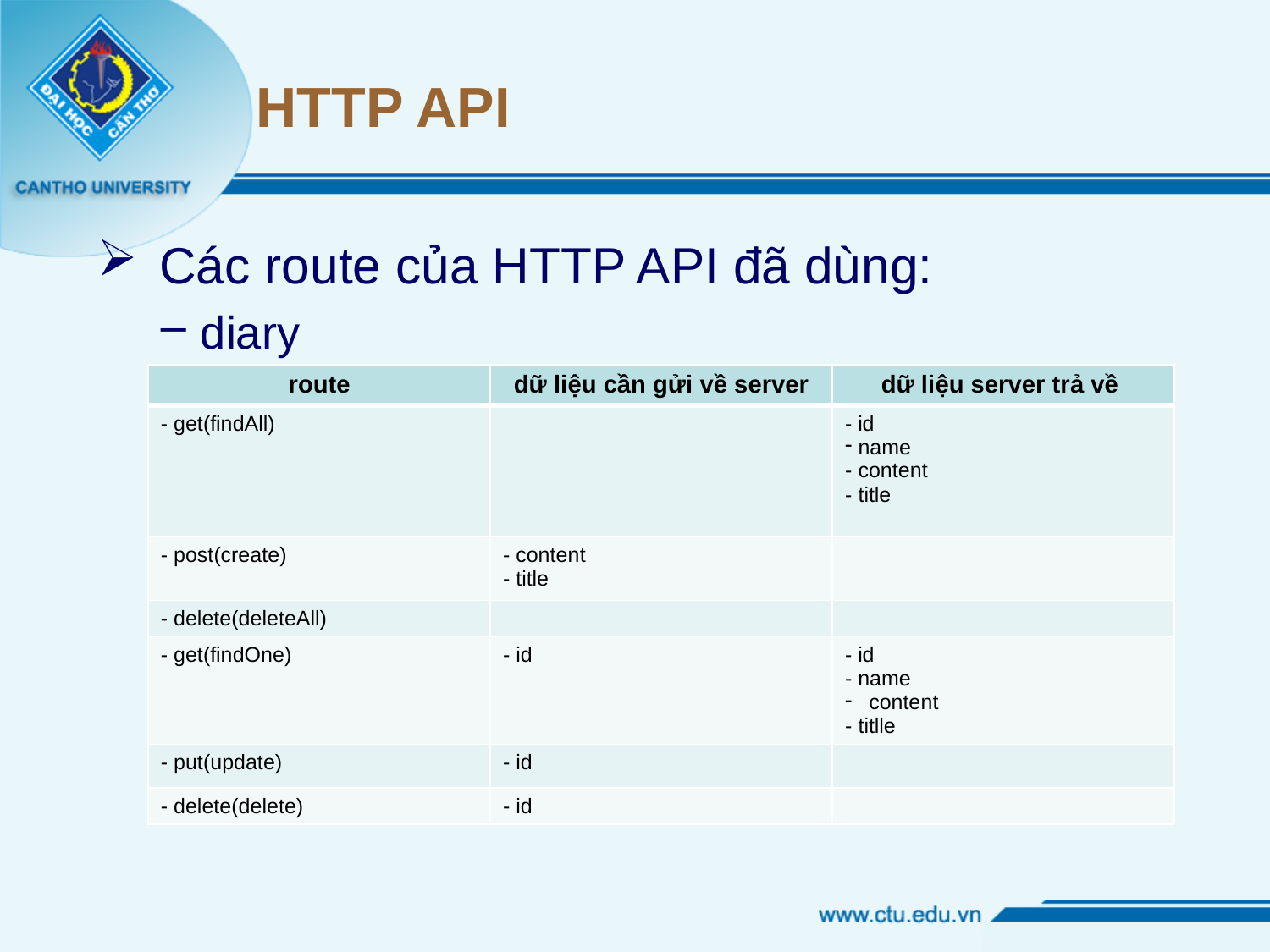

# HTTP API
 Các route của HTTP API đã dùng:
diary

| route | dữ liệu cần gửi về server | dữ liệu server trả về |
| --- | --- | --- |
| - get(findAll) |  | - id name - content - title |
| - post(create) | - content - title |  |
| - delete(deleteAll) |  |  |
| - get(findOne) | - id | - id - name content - titlle |
| - put(update) | - id |  |
| - delete(delete) | - id |  |